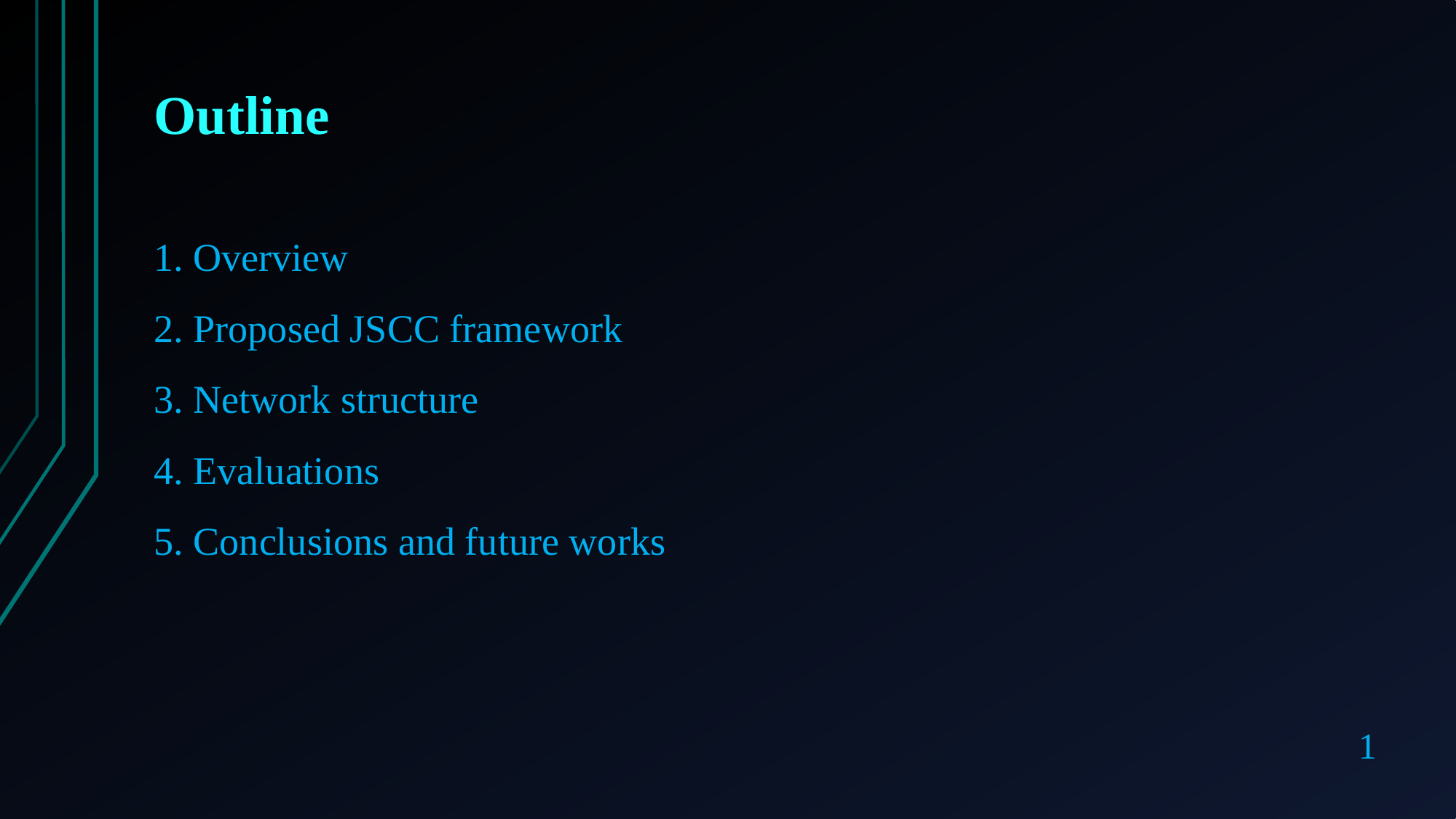

Outline
1. Overview
2. Proposed JSCC framework
3. Network structure
4. Evaluations
5. Conclusions and future works
1